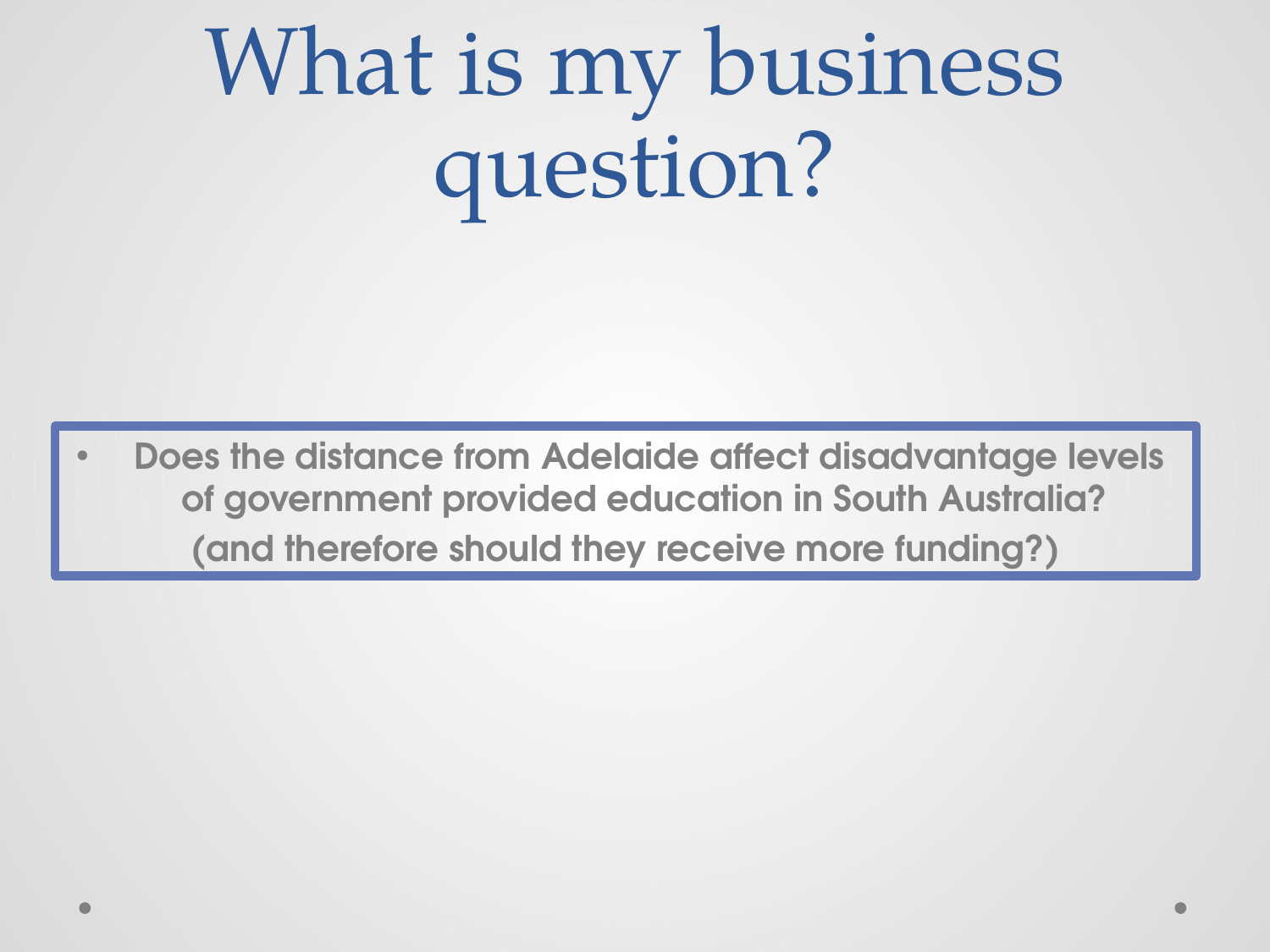

# What is my business question?
Does the distance from Adelaide affect disadvantage levels of government provided education in South Australia?
(and therefore should they receive more funding?)